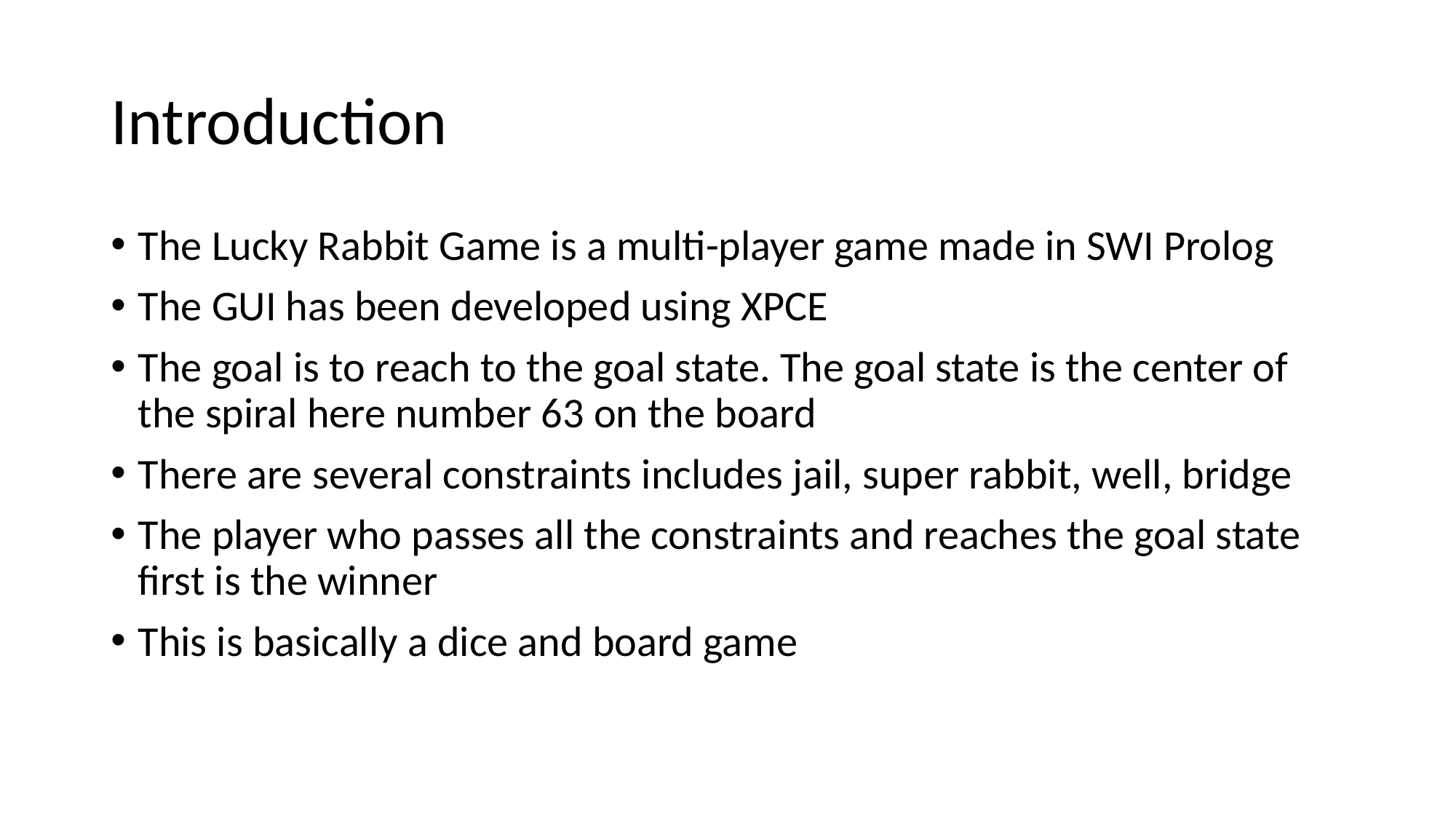

# Introduction
The Lucky Rabbit Game is a multi-player game made in SWI Prolog
The GUI has been developed using XPCE
The goal is to reach to the goal state. The goal state is the center of the spiral here number 63 on the board
There are several constraints includes jail, super rabbit, well, bridge
The player who passes all the constraints and reaches the goal state first is the winner
This is basically a dice and board game